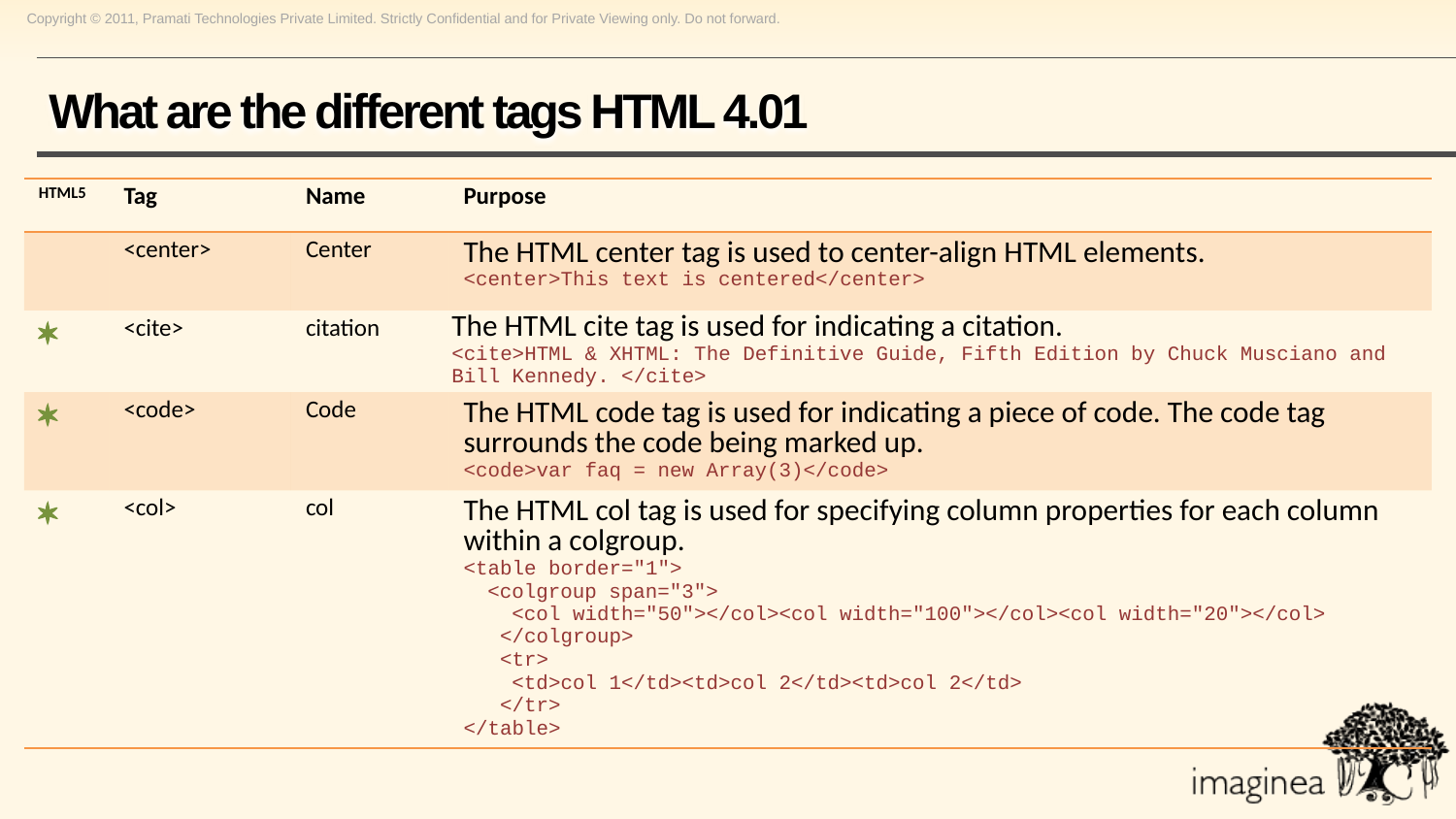

# What are the different tags HTML 4.01
| HTML5 | Tag | Name | Purpose |
| --- | --- | --- | --- |
|  | <center> | Center | The HTML center tag is used to center-align HTML elements. <center>This text is centered</center> |
| ∗ | <cite> | citation | The HTML cite tag is used for indicating a citation. <cite>HTML & XHTML: The Definitive Guide, Fifth Edition by Chuck Musciano and Bill Kennedy. </cite> |
| ∗ | <code> | Code | The HTML code tag is used for indicating a piece of code. The code tag surrounds the code being marked up. <code>var faq = new Array(3)</code> |
| ∗ | <col> | col | The HTML col tag is used for specifying column properties for each column within a colgroup. <table border="1"> <colgroup span="3"> <col width="50"></col><col width="100"></col><col width="20"></col> </colgroup> <tr> <td>col 1</td><td>col 2</td><td>col 2</td> </tr> </table> |